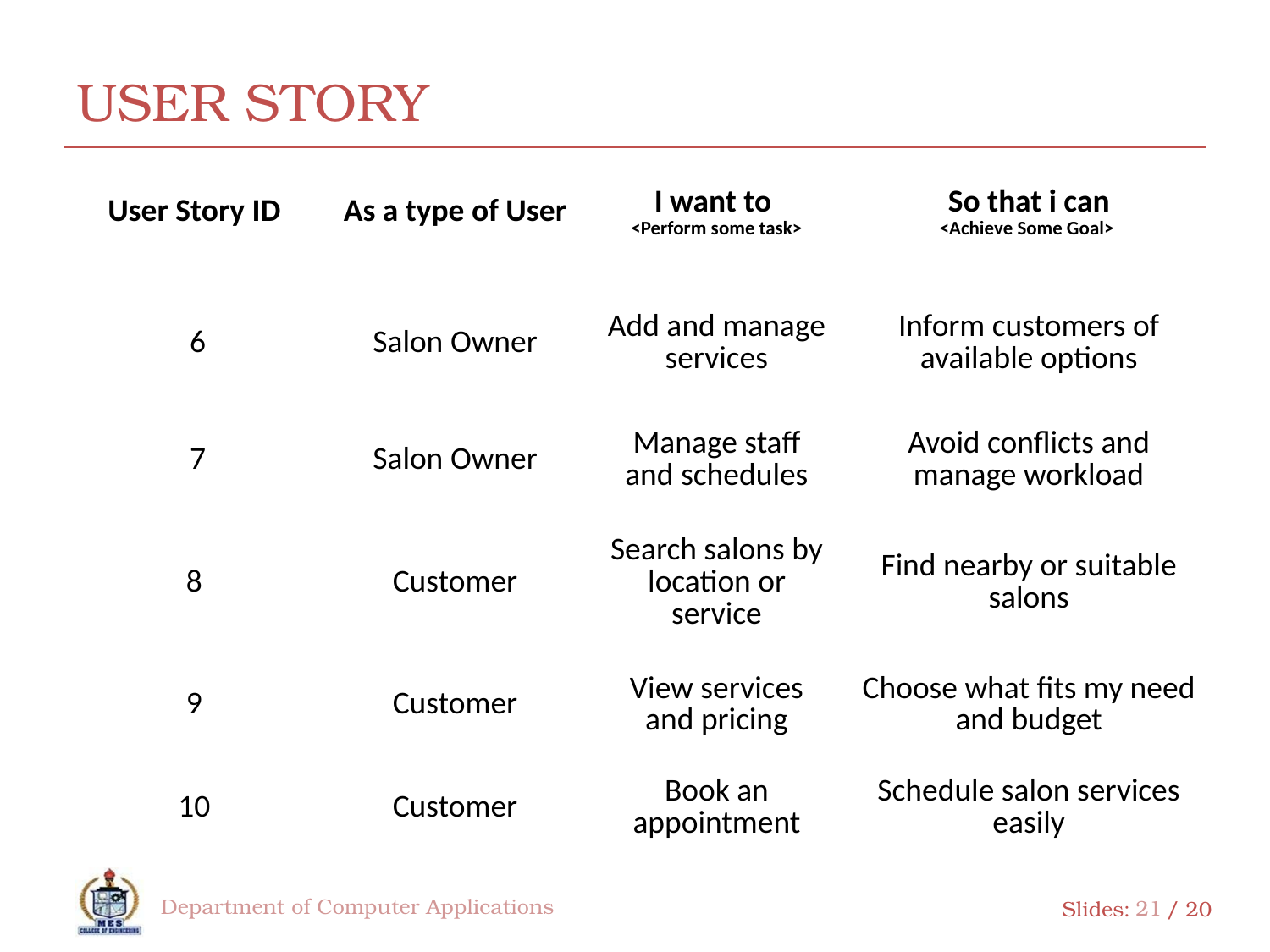

# USER STORY
| User Story ID | As a type of User | I want to <Perform some task> | So that i can <Achieve Some Goal> |
| --- | --- | --- | --- |
| 6 | Salon Owner | Add and manage services | Inform customers of available options |
| 7 | Salon Owner | Manage staff and schedules | Avoid conflicts and manage workload |
| 8 | Customer | Search salons by location or service | Find nearby or suitable salons |
| 9 | Customer | View services and pricing | Choose what fits my need and budget |
| 10 | Customer | Book an appointment | Schedule salon services easily |

Department of Computer Applications
21